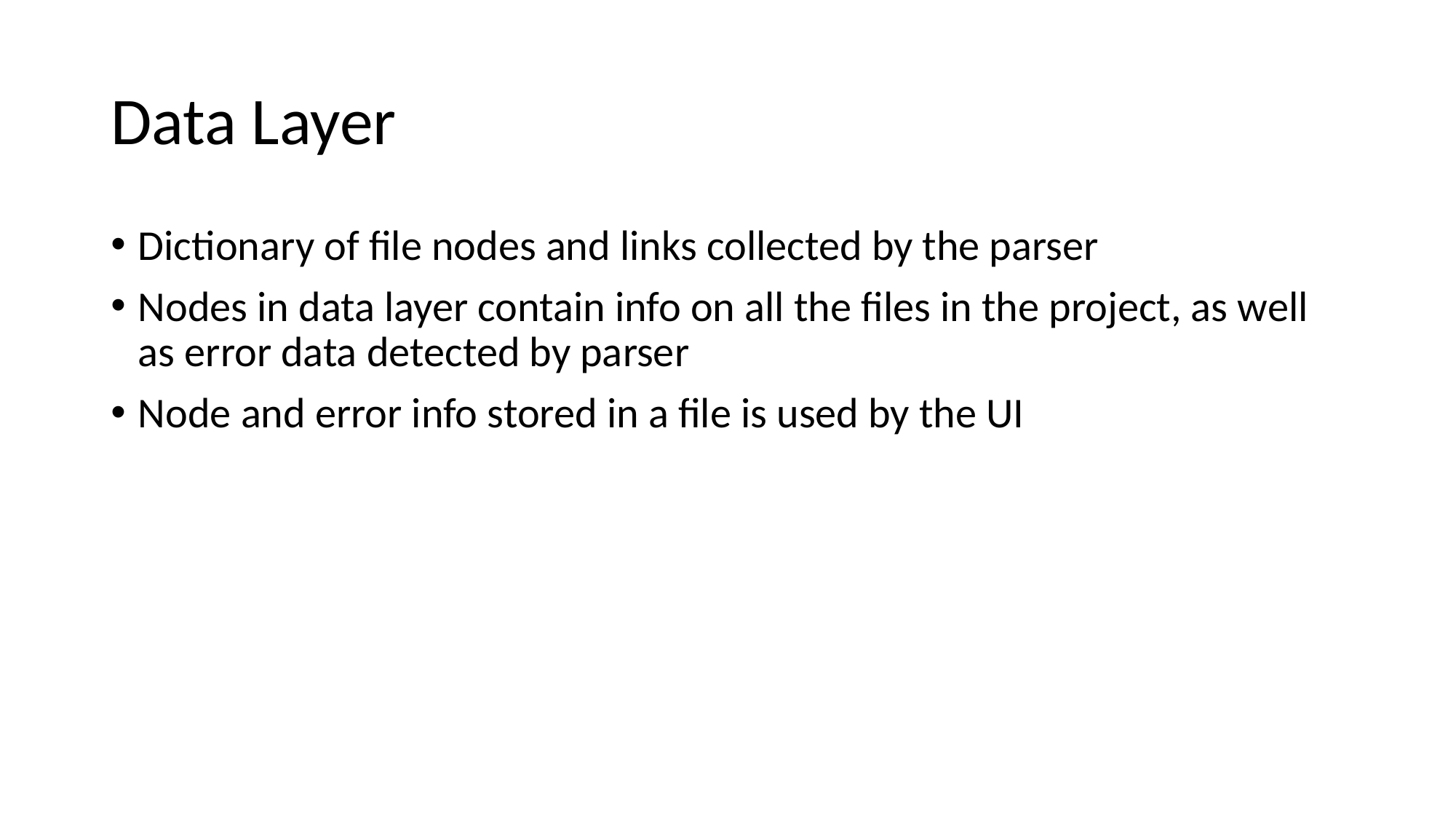

# Data Layer
Dictionary of file nodes and links collected by the parser
Nodes in data layer contain info on all the files in the project, as well as error data detected by parser
Node and error info stored in a file is used by the UI